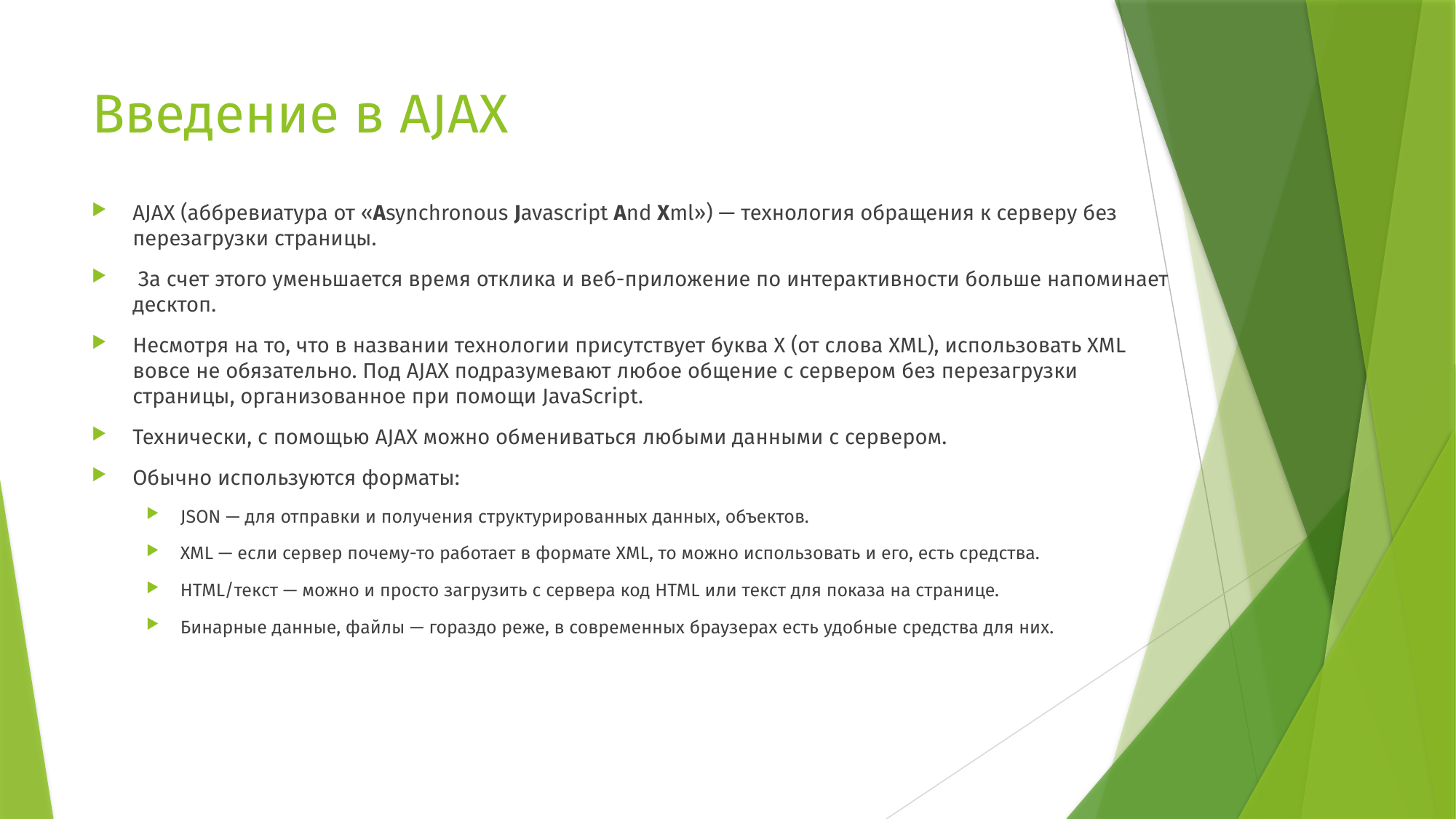

# Введение в AJAX
AJAX (аббревиатура от «Asynchronous Javascript And Xml») — технология обращения к серверу без перезагрузки страницы.
 За счет этого уменьшается время отклика и веб-приложение по интерактивности больше напоминает десктоп.
Несмотря на то, что в названии технологии присутствует буква X (от слова XML), использовать XML вовсе не обязательно. Под AJAX подразумевают любое общение с сервером без перезагрузки страницы, организованное при помощи JavaScript.
Технически, с помощью AJAX можно обмениваться любыми данными с сервером.
Обычно используются форматы:
JSON — для отправки и получения структурированных данных, объектов.
XML — если сервер почему-то работает в формате XML, то можно использовать и его, есть средства.
HTML/текст — можно и просто загрузить с сервера код HTML или текст для показа на странице.
Бинарные данные, файлы — гораздо реже, в современных браузерах есть удобные средства для них.